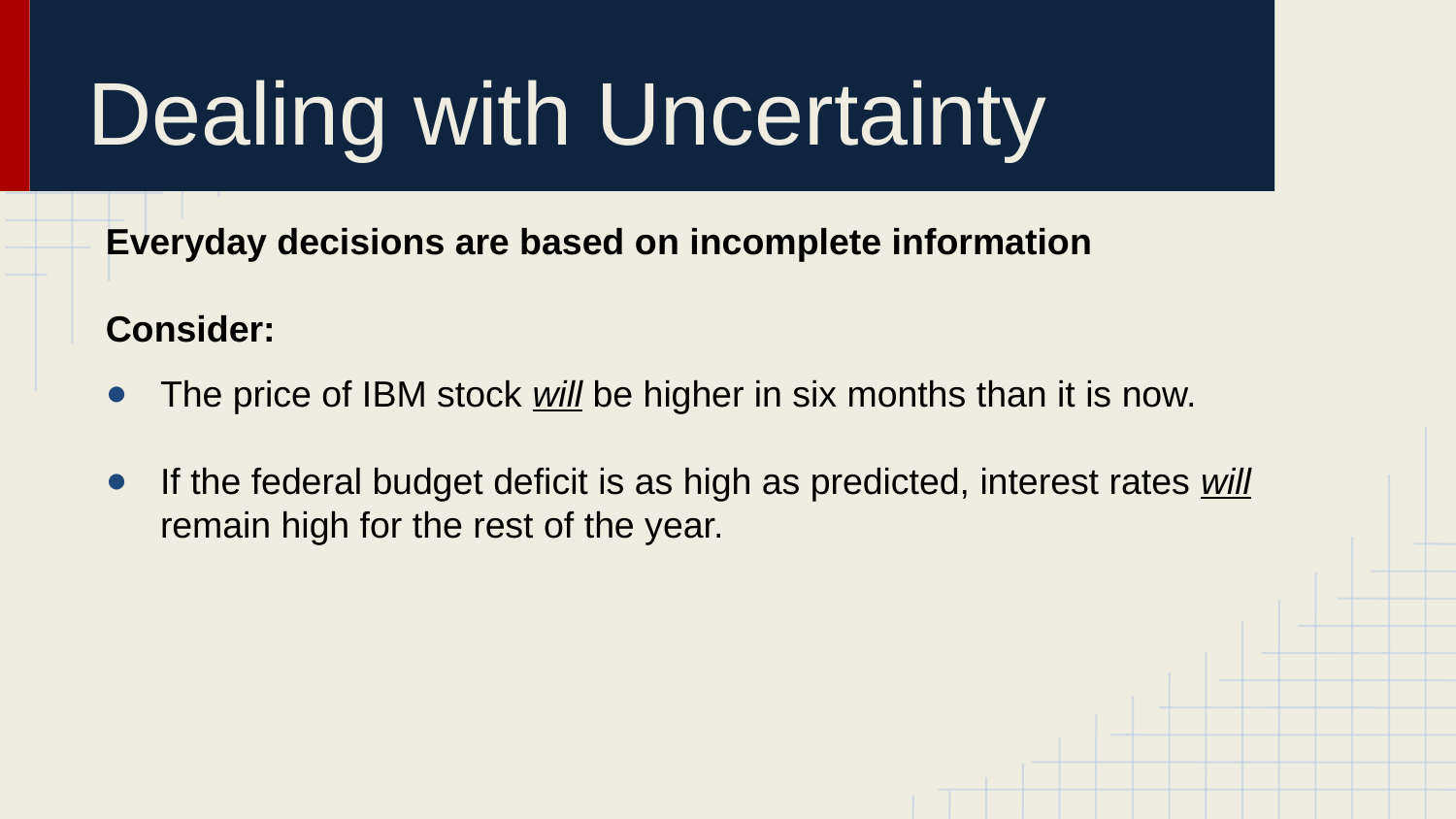

# Dealing with Uncertainty
Everyday decisions are based on incomplete information

Consider:

The price of IBM stock will be higher in six months than it is now.

If the federal budget deficit is as high as predicted, interest rates will remain high for the rest of the year.